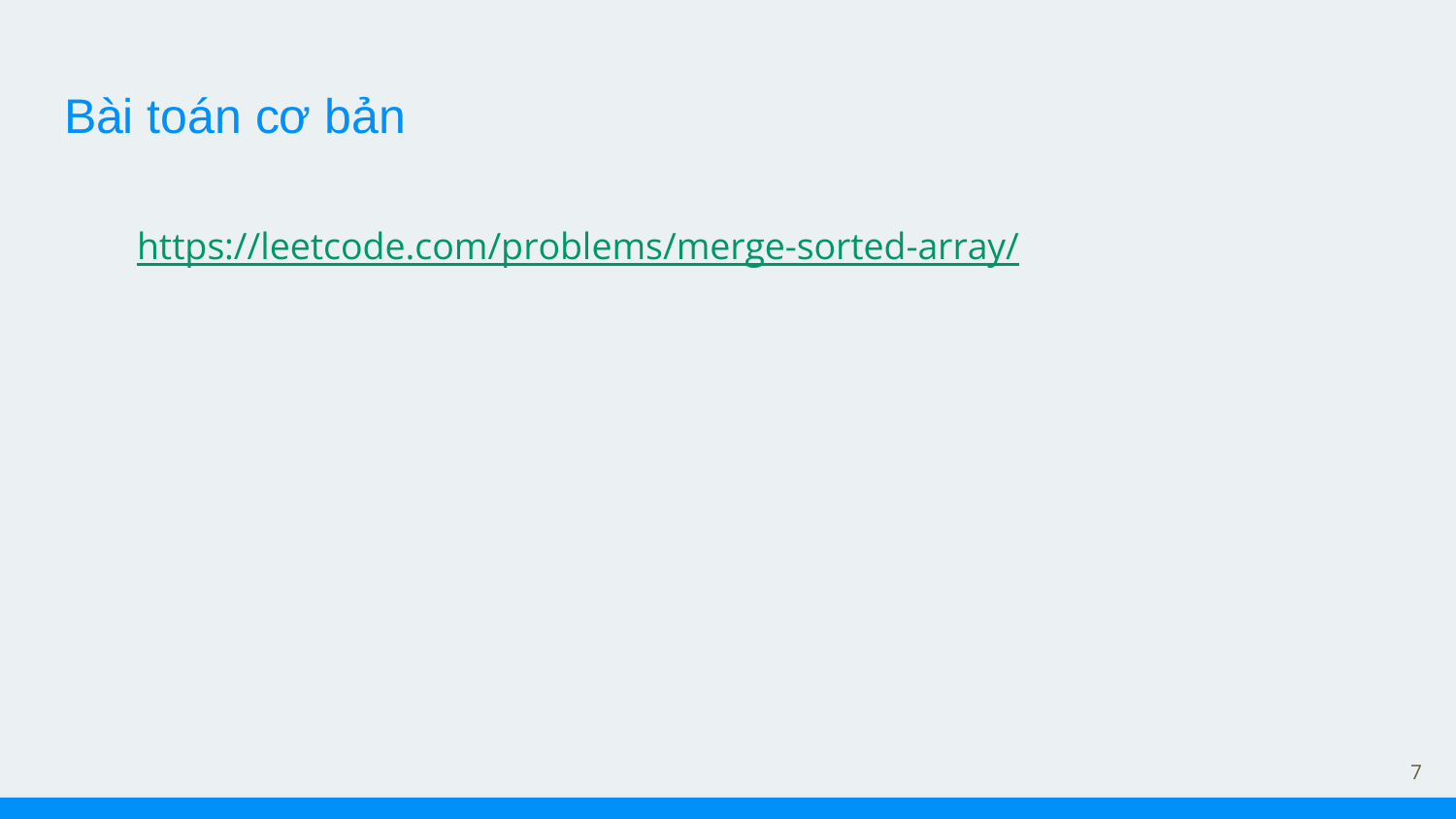

# Bài toán cơ bản
https://leetcode.com/problems/merge-sorted-array/
7